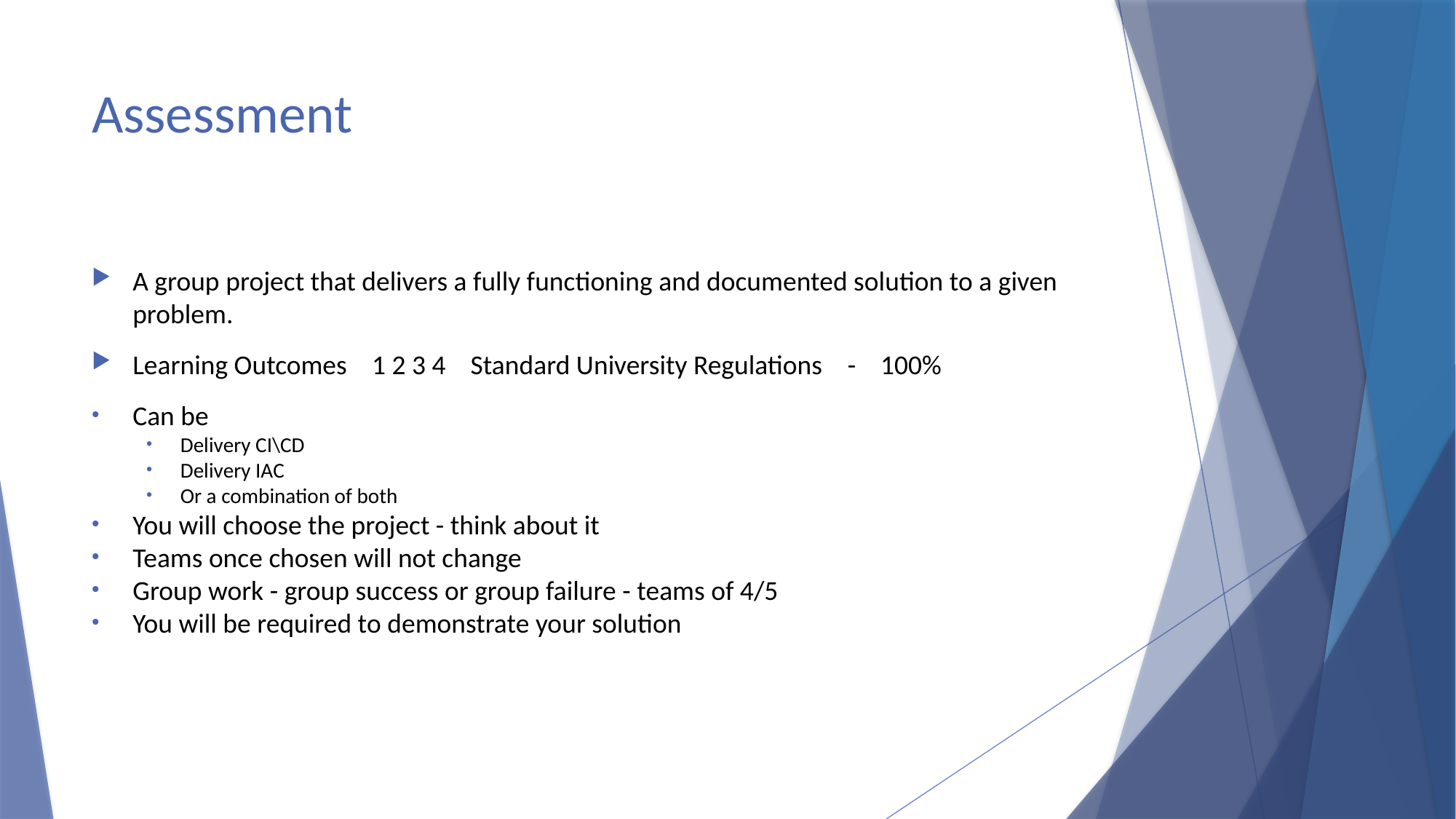

# Assessment
A group project that delivers a fully functioning and documented solution to a given problem.
Learning Outcomes    1 2 3 4    Standard University Regulations    -    100%
Can be
Delivery CI\CD
Delivery IAC
Or a combination of both
You will choose the project - think about it
Teams once chosen will not change
Group work - group success or group failure - teams of 4/5
You will be required to demonstrate your solution